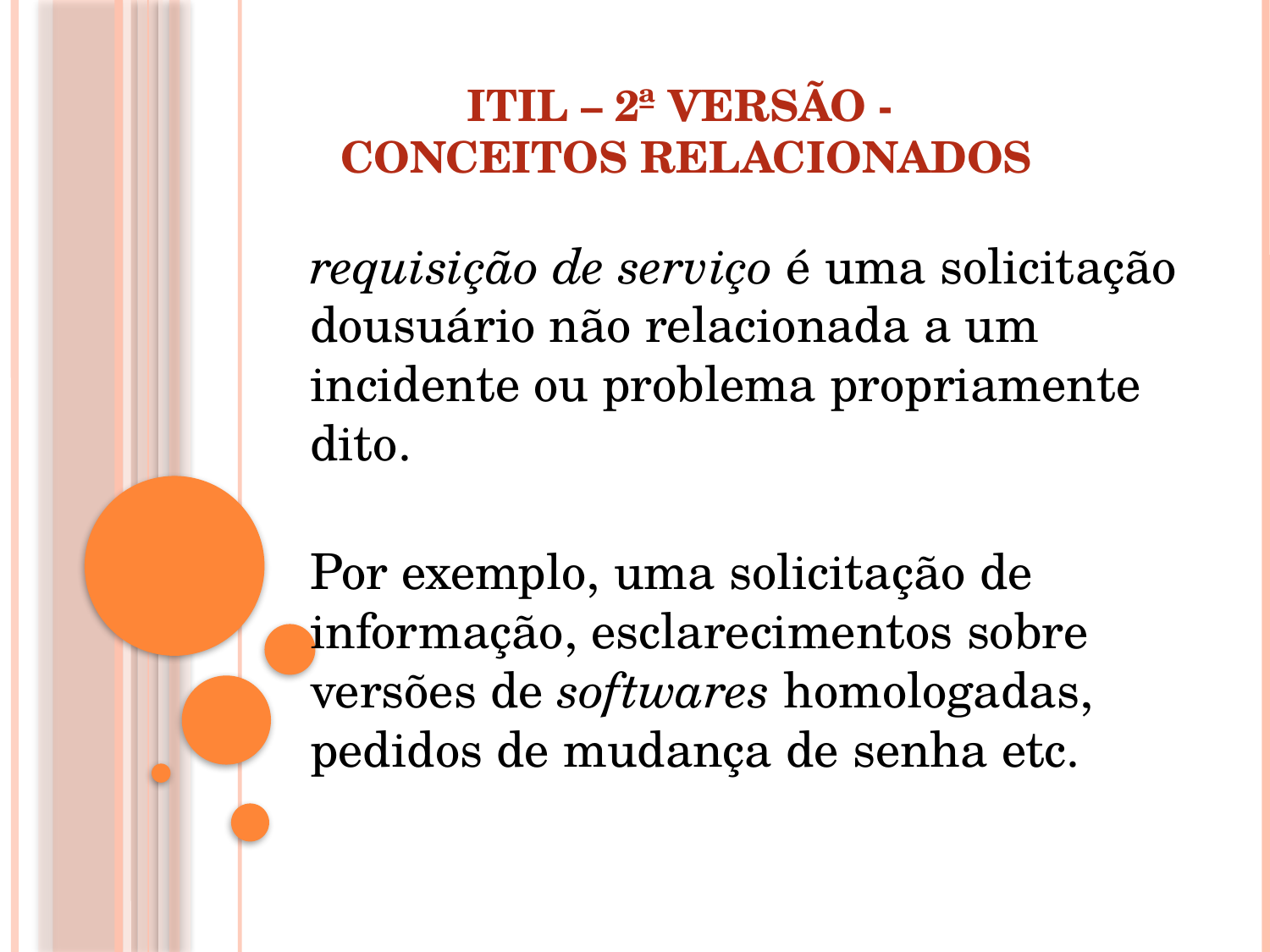

# ITIL – 2ª Versão - Conceitos relacionados
requisição de serviço é uma solicitação dousuário não relacionada a um incidente ou problema propriamente dito.
Por exemplo, uma solicitação de informação, esclarecimentos sobre
versões de softwares homologadas, pedidos de mudança de senha etc.